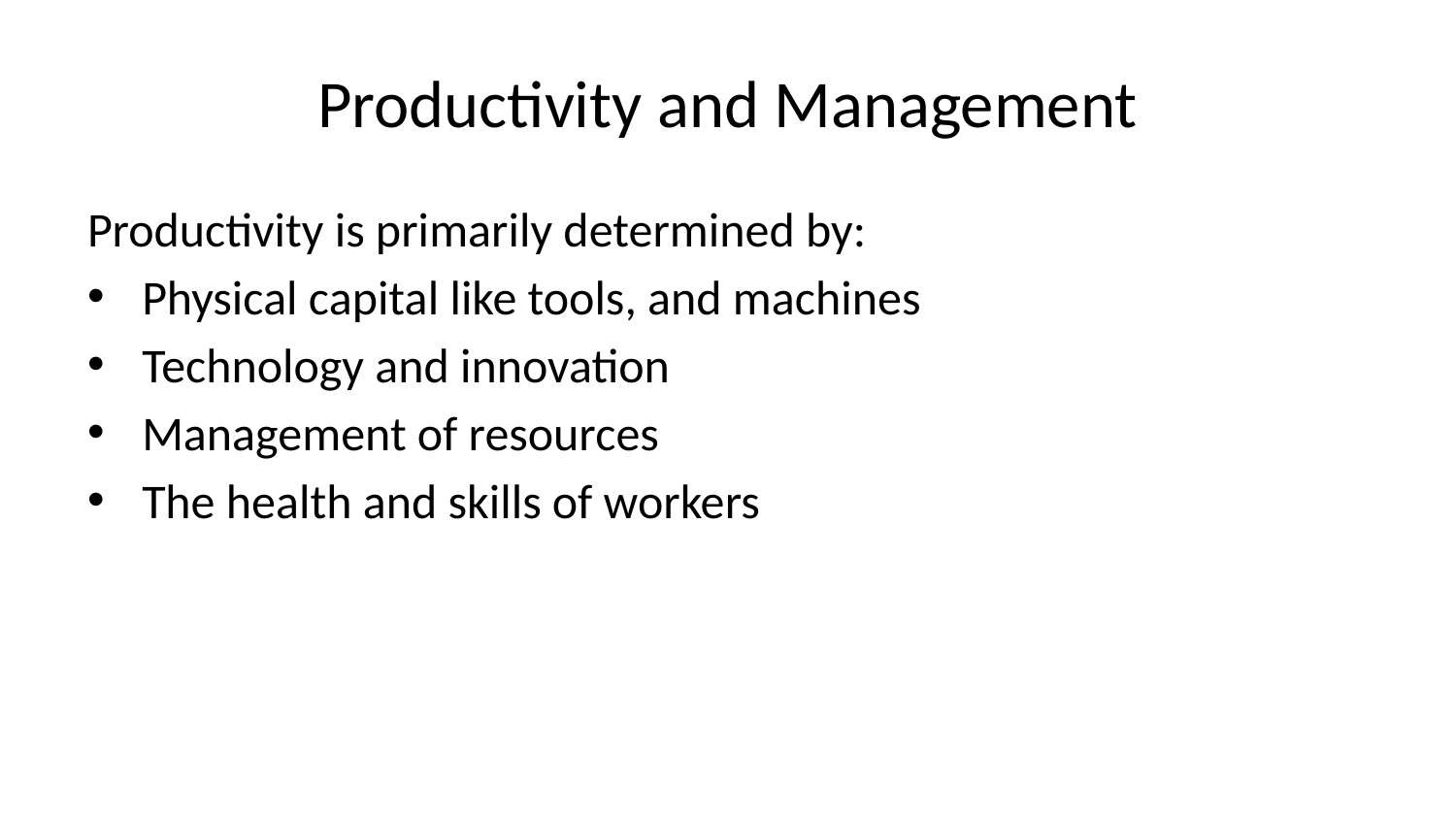

# Productivity and Management
Productivity is primarily determined by:
Physical capital like tools, and machines
Technology and innovation
Management of resources
The health and skills of workers